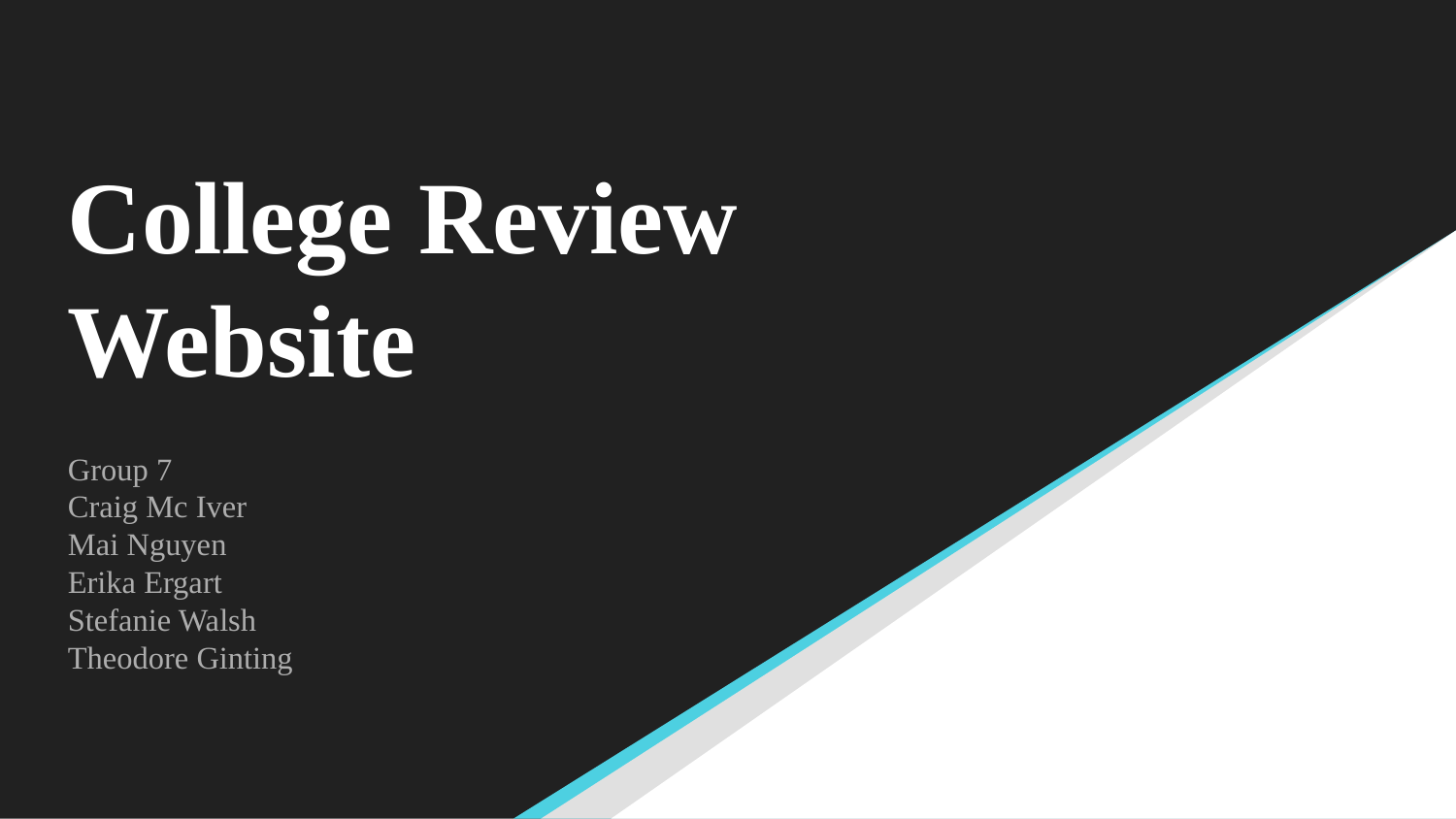

# College Review Website
Group 7
Craig Mc Iver
Mai Nguyen
Erika Ergart
Stefanie Walsh
Theodore Ginting